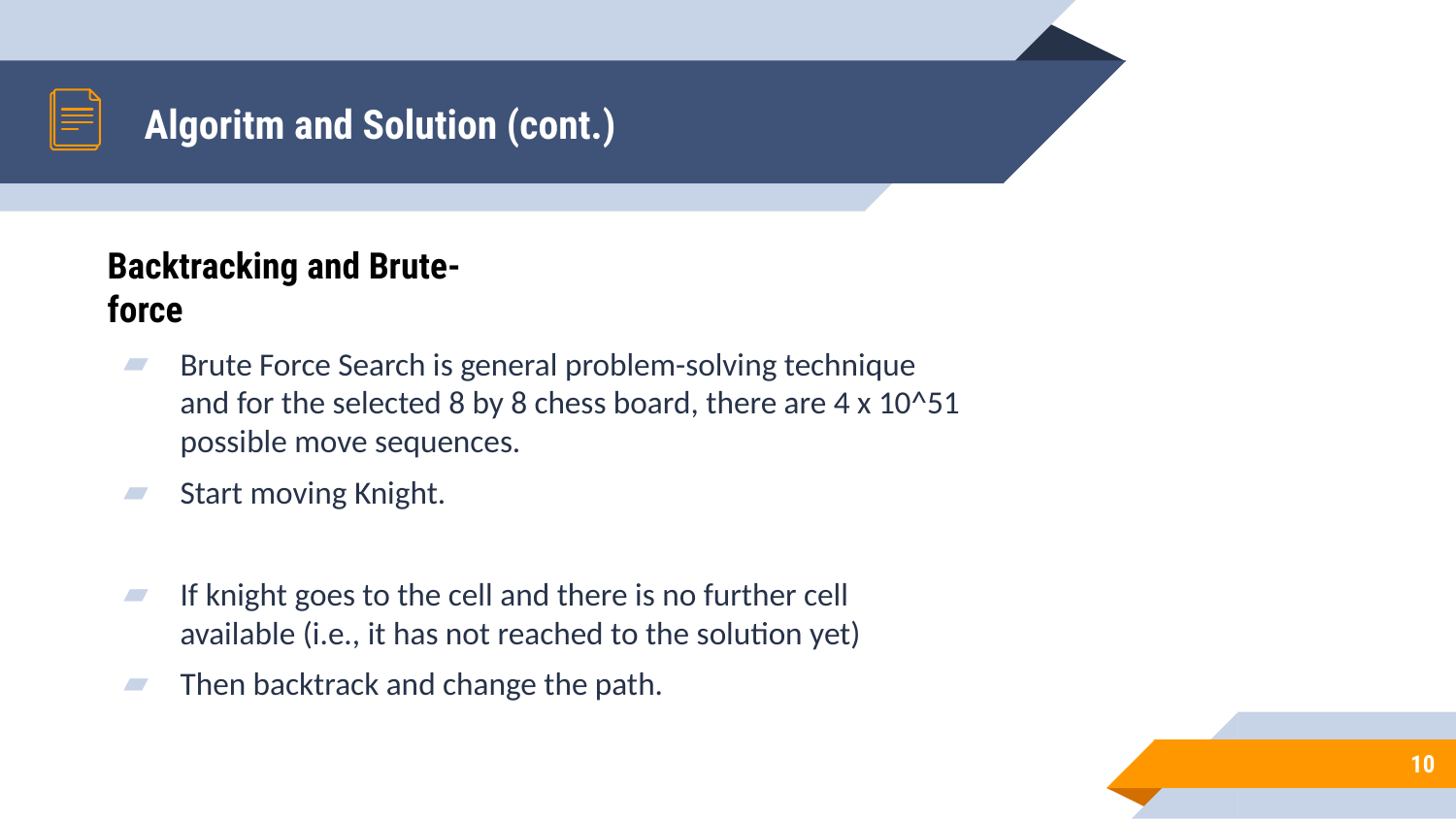

# Algoritm and Solution (cont.)

Backtracking and Brute-force
Brute Force Search is general problem-solving technique and for the selected 8 by 8 chess board, there are 4 x 10^51 possible move sequences.
Start moving Knight.

If knight goes to the cell and there is no further cell available (i.e., it has not reached to the solution yet)
Then backtrack and change the path.
10